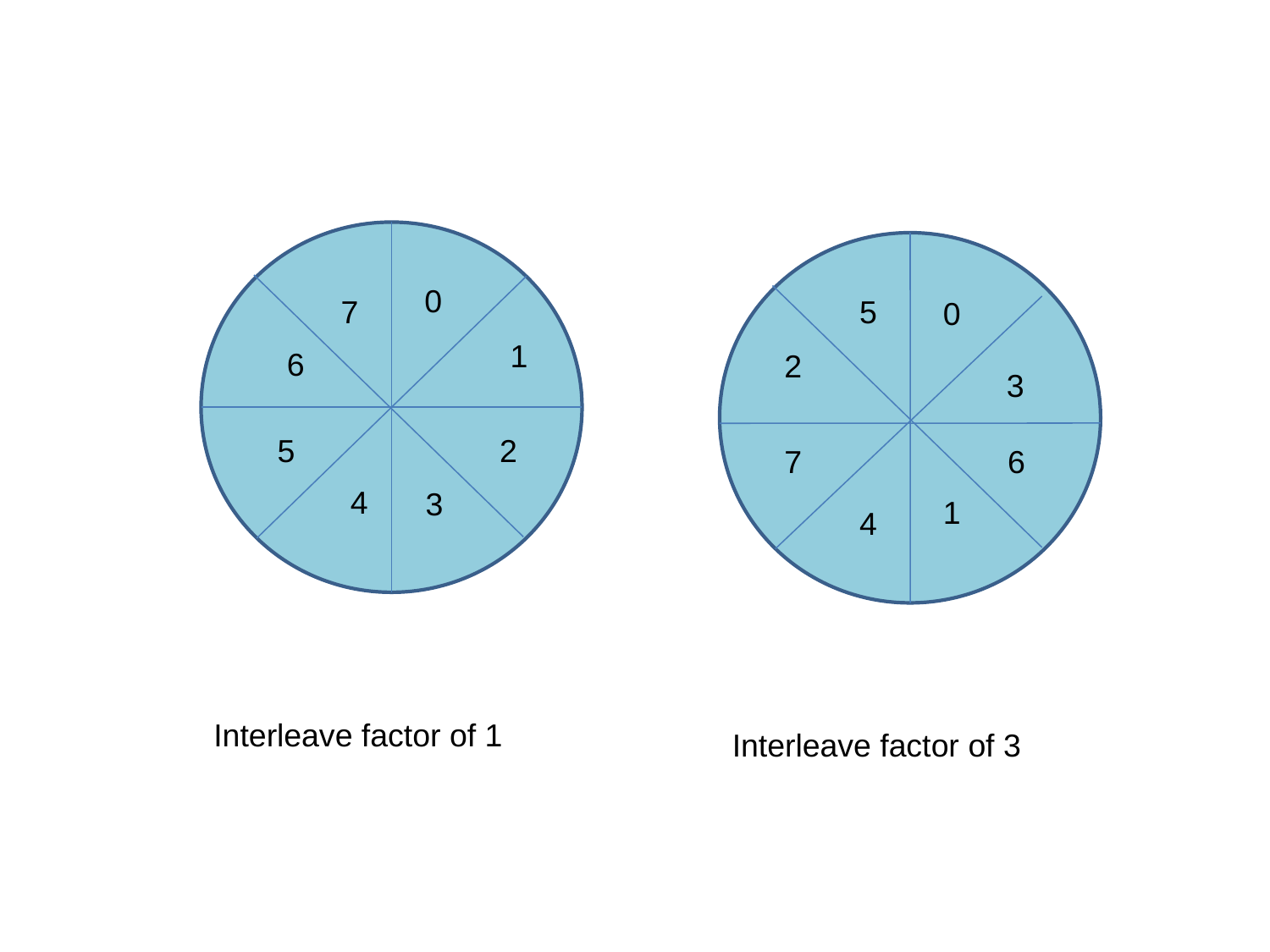

0
7
5
0
1
6
2
3
5
2
7
6
4
3
1
4
Interleave factor of 1
Interleave factor of 3